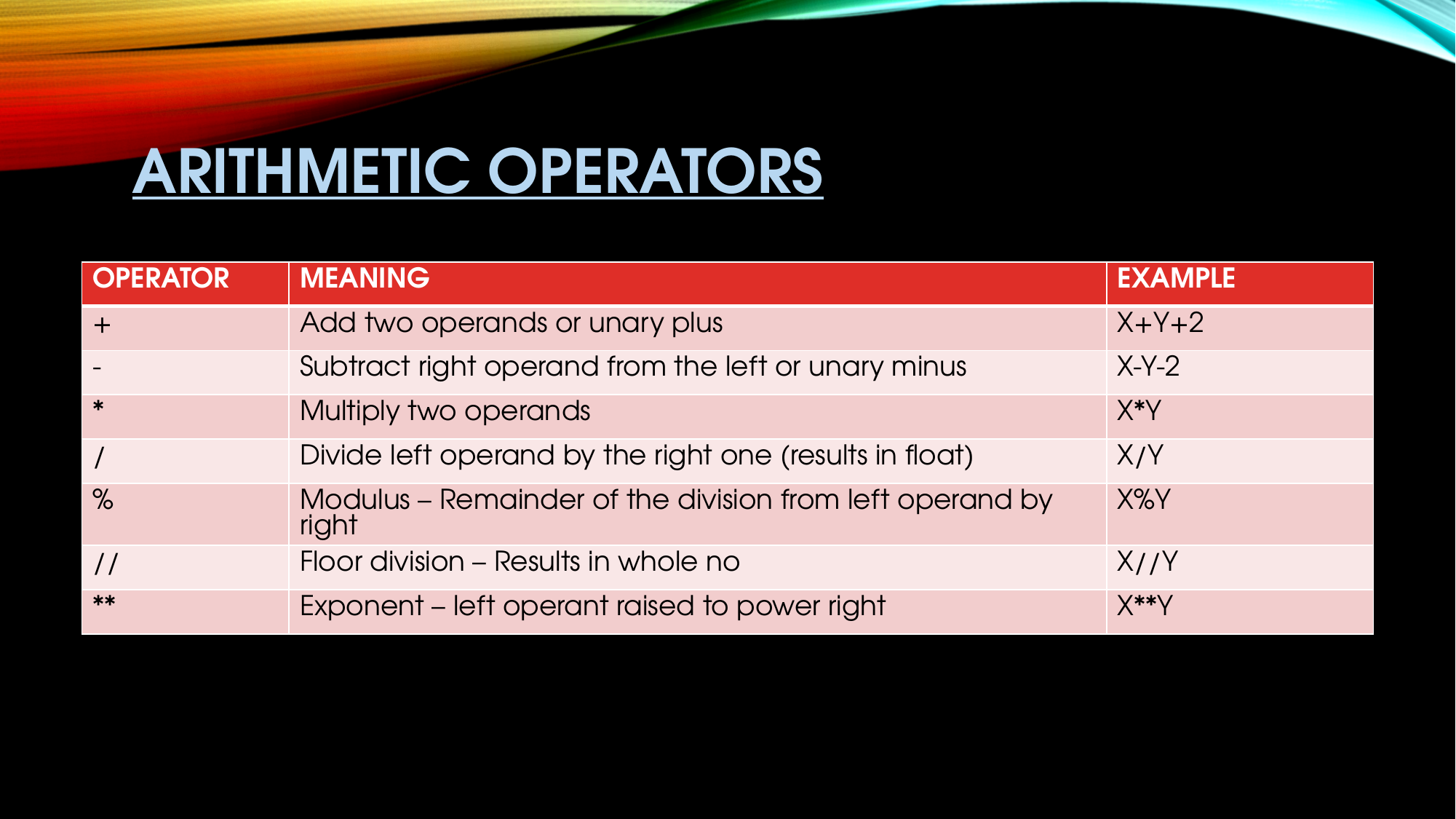

# Arithmetic operators
| OPERATOR | MEANING | EXAMPLE |
| --- | --- | --- |
| + | Add two operands or unary plus | X+Y+2 |
| - | Subtract right operand from the left or unary minus | X-Y-2 |
| \* | Multiply two operands | X\*Y |
| / | Divide left operand by the right one (results in float) | X/Y |
| % | Modulus – Remainder of the division from left operand by right | X%Y |
| // | Floor division – Results in whole no | X//Y |
| \*\* | Exponent – left operant raised to power right | X\*\*Y |